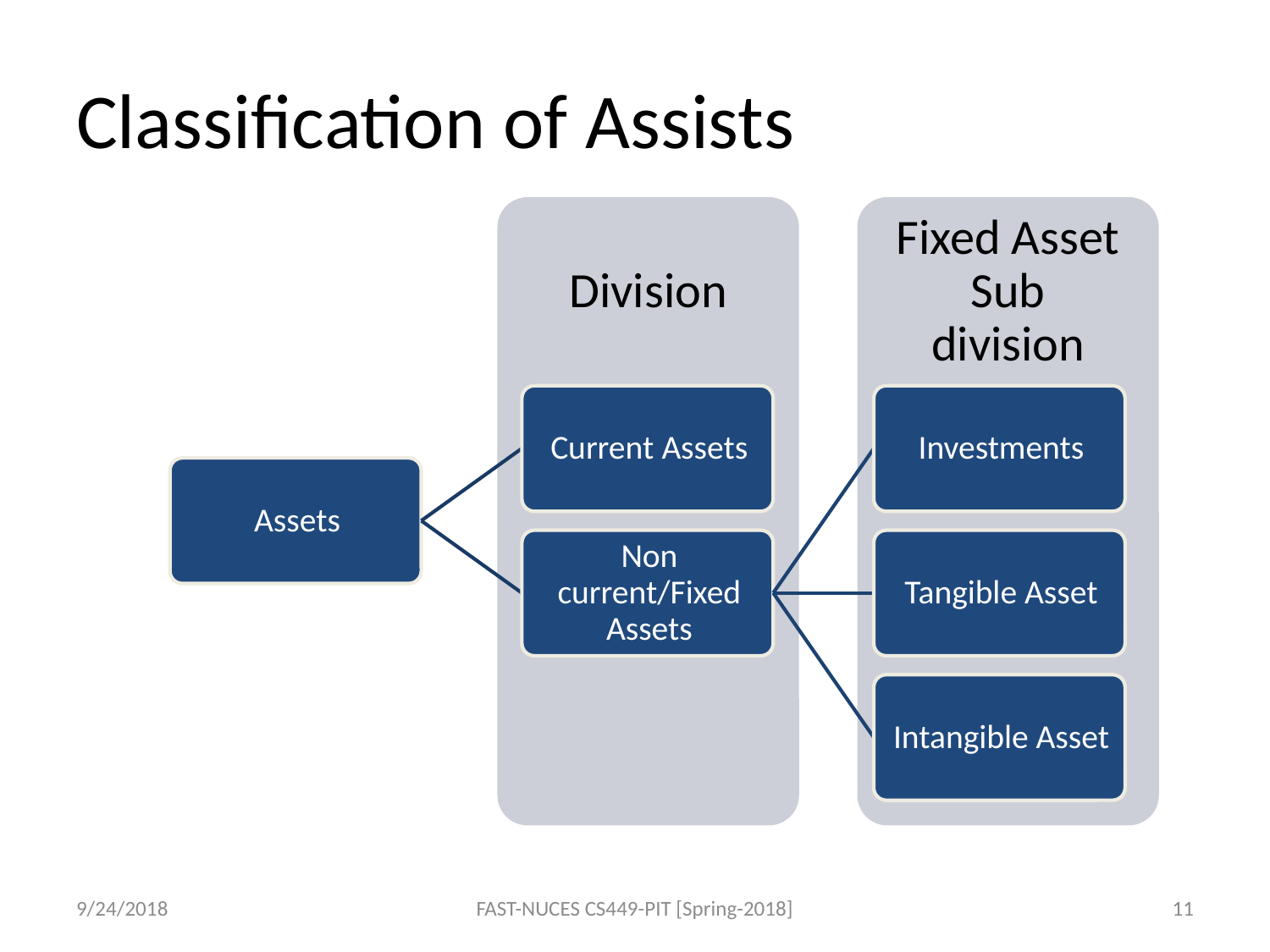

# Classification of Assists
Fixed Asset Sub division
Division
Assets

Current Assets

Non current/Fixed Assets

Investments

Tangible Asset

Intangible Asset
9/24/2018
FAST-NUCES CS449-PIT [Spring-2018]
11